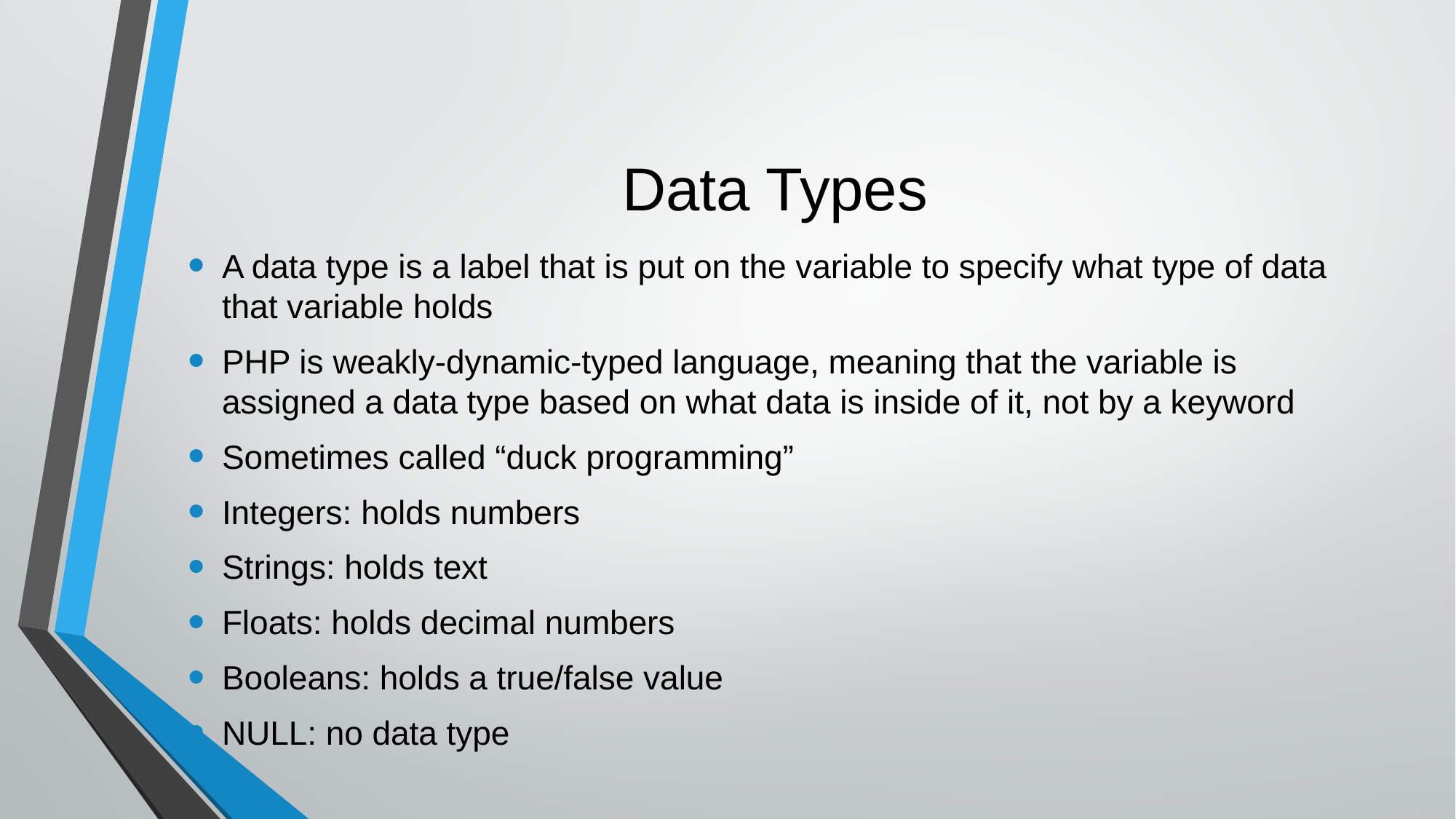

# Data Types
A data type is a label that is put on the variable to specify what type of data that variable holds
PHP is weakly-dynamic-typed language, meaning that the variable is assigned a data type based on what data is inside of it, not by a keyword
Sometimes called “duck programming”
Integers: holds numbers
Strings: holds text
Floats: holds decimal numbers
Booleans: holds a true/false value
NULL: no data type